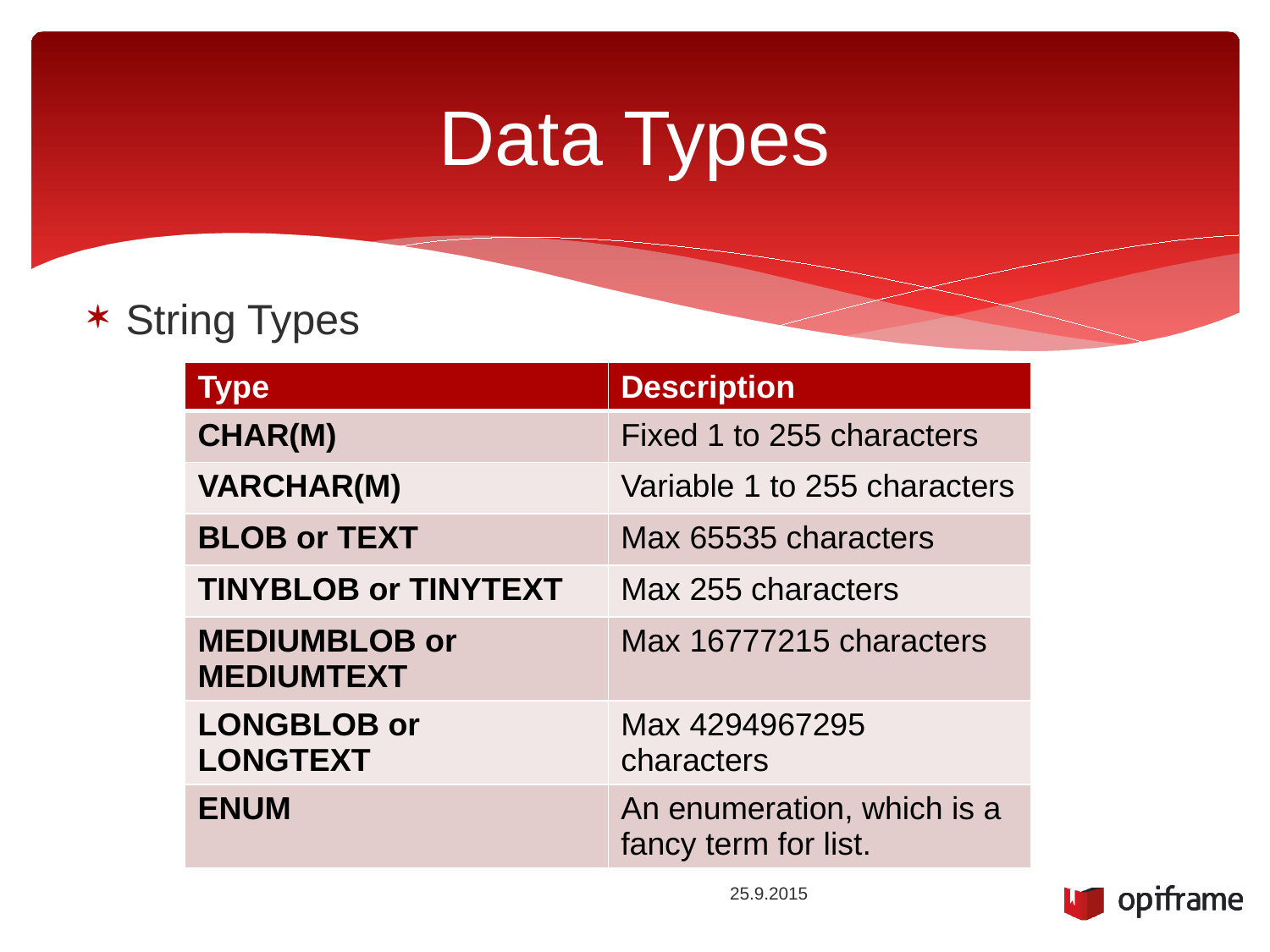

# Data Types
String Types
| Type | Description |
| --- | --- |
| CHAR(M) | Fixed 1 to 255 characters |
| VARCHAR(M) | Variable 1 to 255 characters |
| BLOB or TEXT | Max 65535 characters |
| TINYBLOB or TINYTEXT | Max 255 characters |
| MEDIUMBLOB or MEDIUMTEXT | Max 16777215 characters |
| LONGBLOB or LONGTEXT | Max 4294967295 characters |
| ENUM | An enumeration, which is a fancy term for list. |

25.9.2015